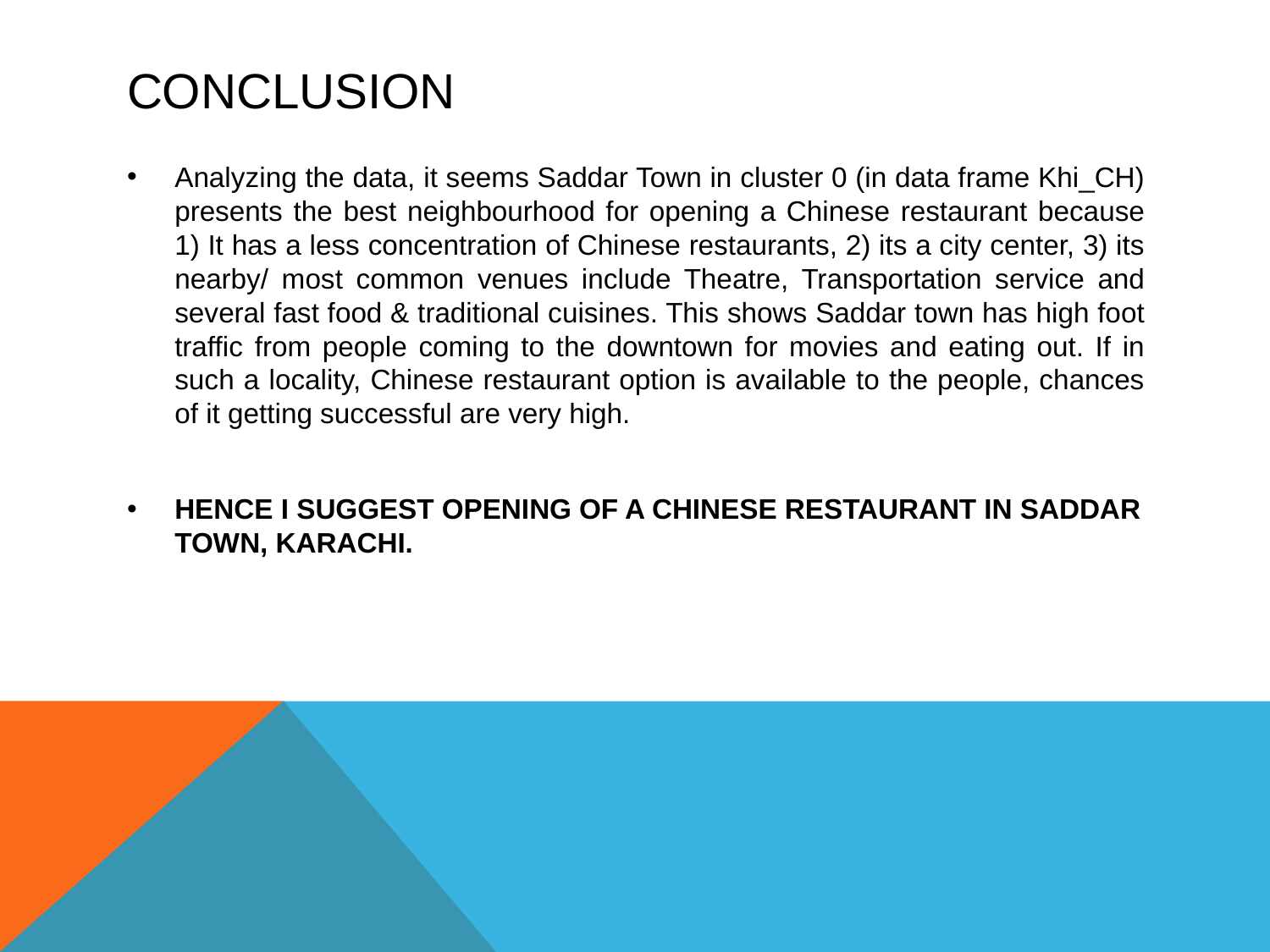

# conclusion
Analyzing the data, it seems Saddar Town in cluster 0 (in data frame Khi_CH) presents the best neighbourhood for opening a Chinese restaurant because 1) It has a less concentration of Chinese restaurants, 2) its a city center, 3) its nearby/ most common venues include Theatre, Transportation service and several fast food & traditional cuisines. This shows Saddar town has high foot traffic from people coming to the downtown for movies and eating out. If in such a locality, Chinese restaurant option is available to the people, chances of it getting successful are very high.

HENCE I SUGGEST OPENING OF A CHINESE RESTAURANT IN SADDAR TOWN, KARACHI.